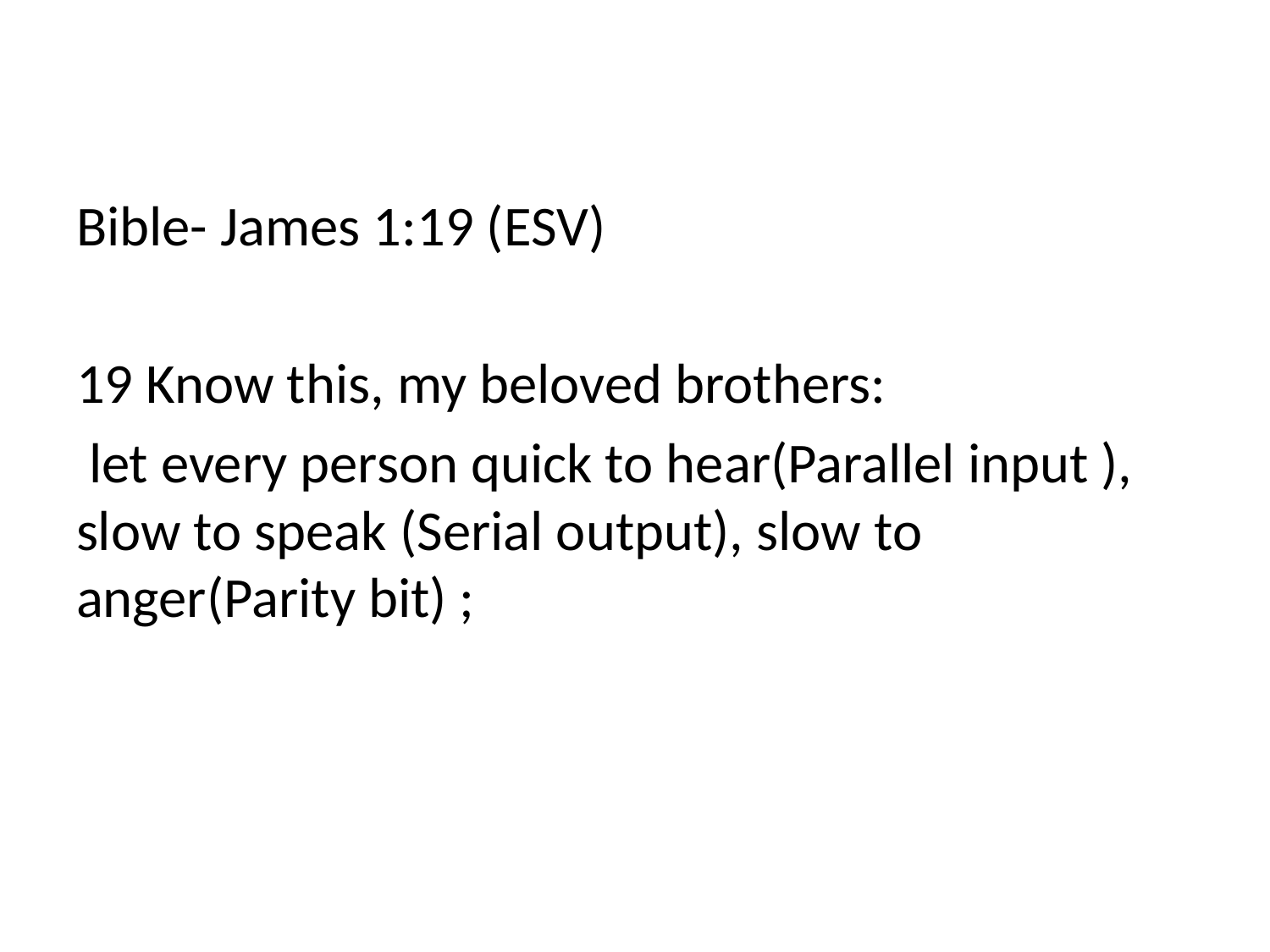

Bible- James 1:19 (ESV)

19 Know this, my beloved brothers:
 let every person quick to hear(Parallel input ), slow to speak (Serial output), slow to anger(Parity bit) ;